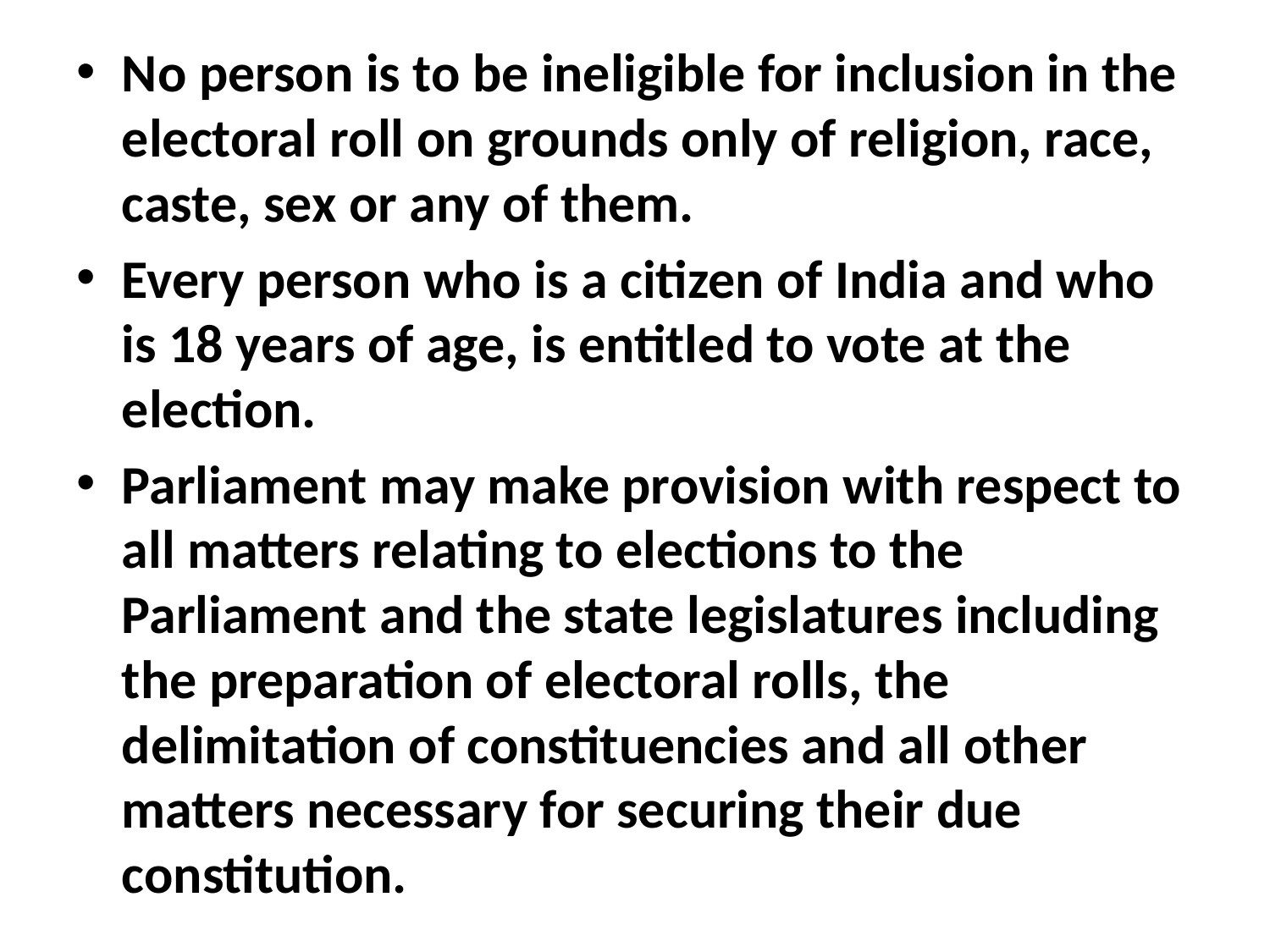

No person is to be ineligible for inclusion in the electoral roll on grounds only of religion, race, caste, sex or any of them.
Every person who is a citizen of India and who is 18 years of age, is entitled to vote at the election.
Parliament may make provision with respect to all matters relating to elections to the Parliament and the state legislatures including the preparation of electoral rolls, the delimitation of constituencies and all other matters necessary for securing their due constitution.